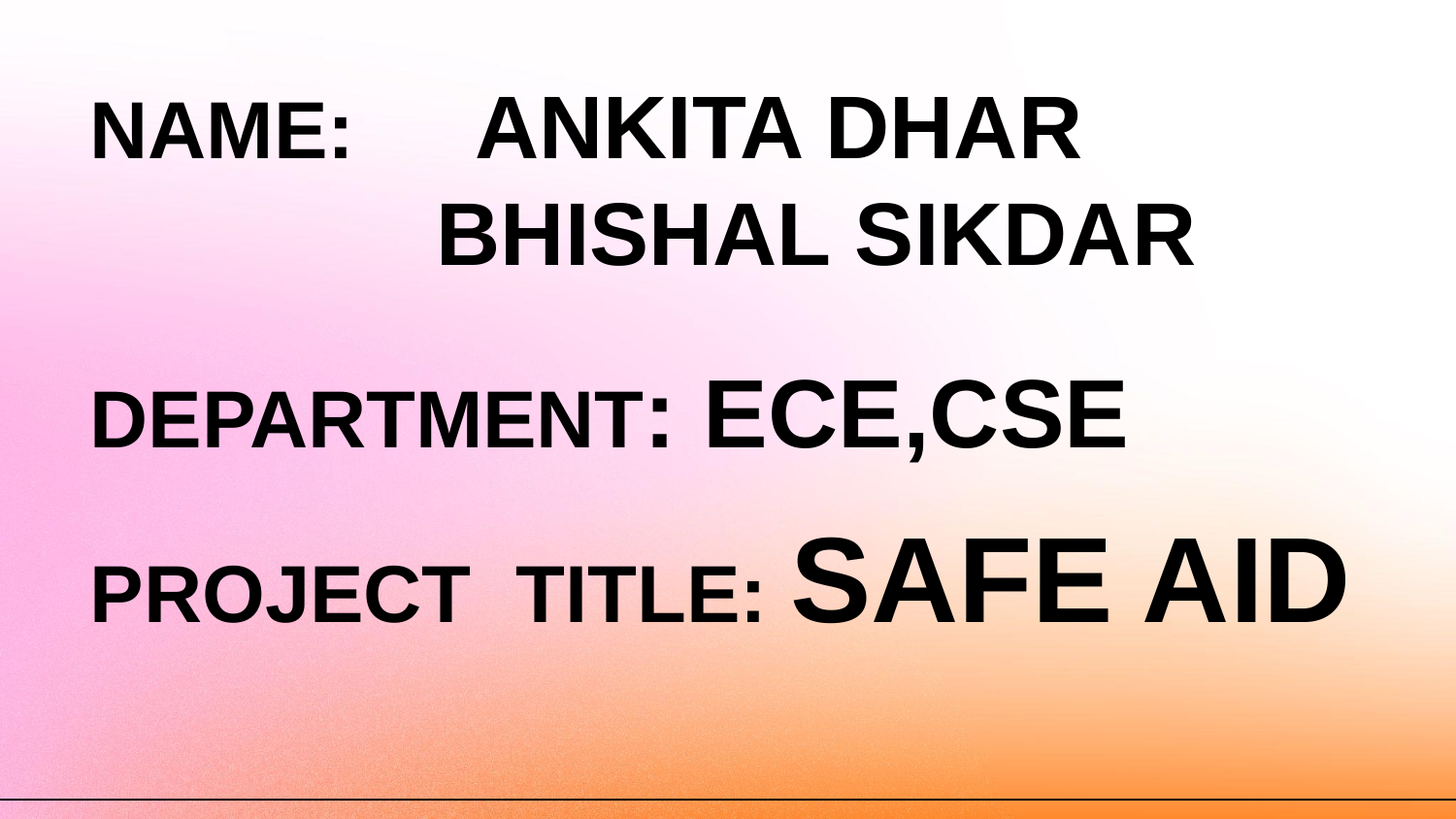

NAME:     ANKITA DHAR
              BHISHAL SIKDAR

DEPARTMENT: ECE,CSE

PROJECT  TITLE: SAFE AID